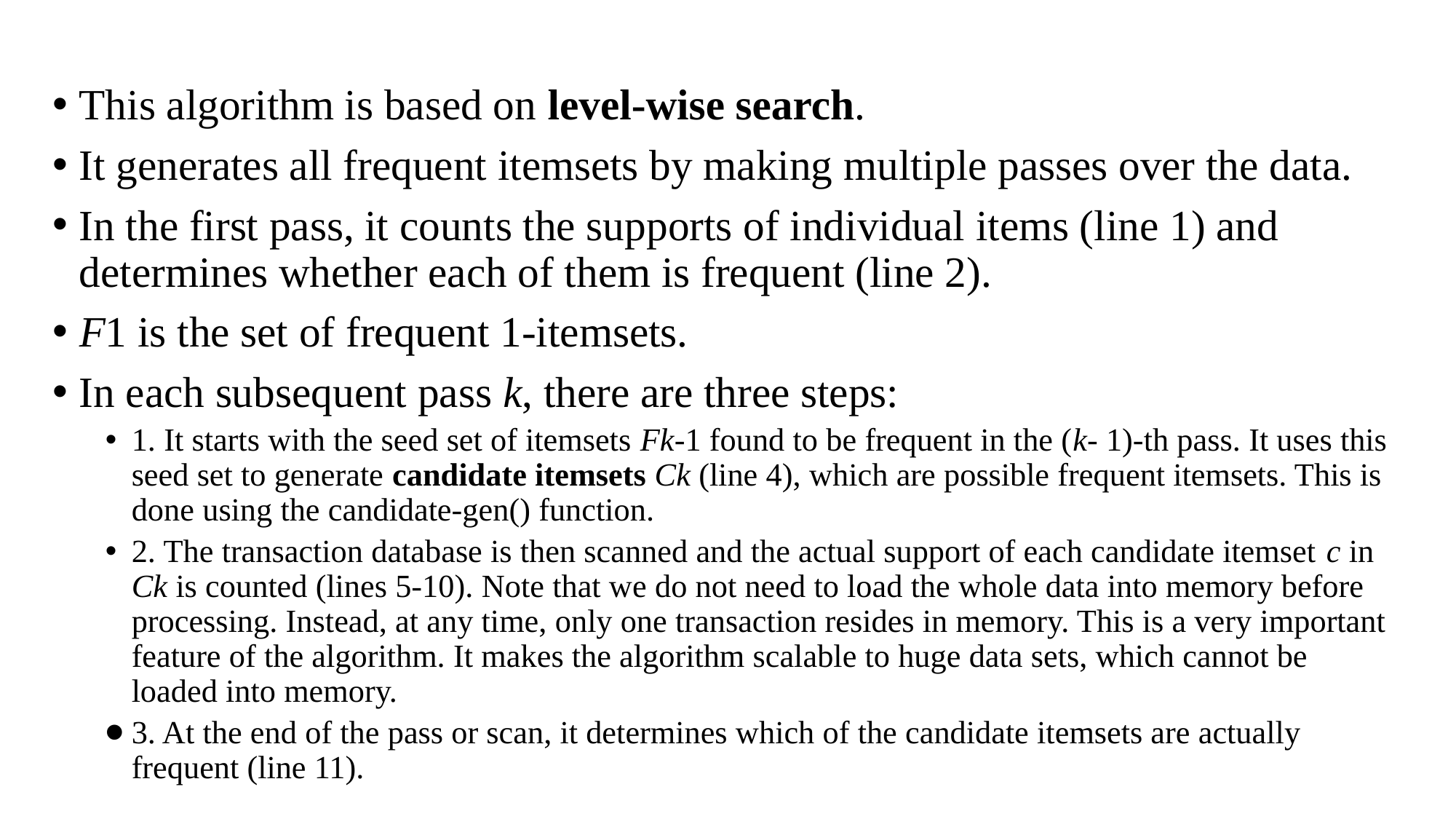

This algorithm is based on level-wise search.
It generates all frequent itemsets by making multiple passes over the data.
In the first pass, it counts the supports of individual items (line 1) and determines whether each of them is frequent (line 2).
F1 is the set of frequent 1-itemsets.
In each subsequent pass k, there are three steps:
1. It starts with the seed set of itemsets Fk-1 found to be frequent in the (k- 1)-th pass. It uses this seed set to generate candidate itemsets Ck (line 4), which are possible frequent itemsets. This is done using the candidate-gen() function.
2. The transaction database is then scanned and the actual support of each candidate itemset c in Ck is counted (lines 5-10). Note that we do not need to load the whole data into memory before processing. Instead, at any time, only one transaction resides in memory. This is a very important feature of the algorithm. It makes the algorithm scalable to huge data sets, which cannot be loaded into memory.
3. At the end of the pass or scan, it determines which of the candidate itemsets are actually frequent (line 11).